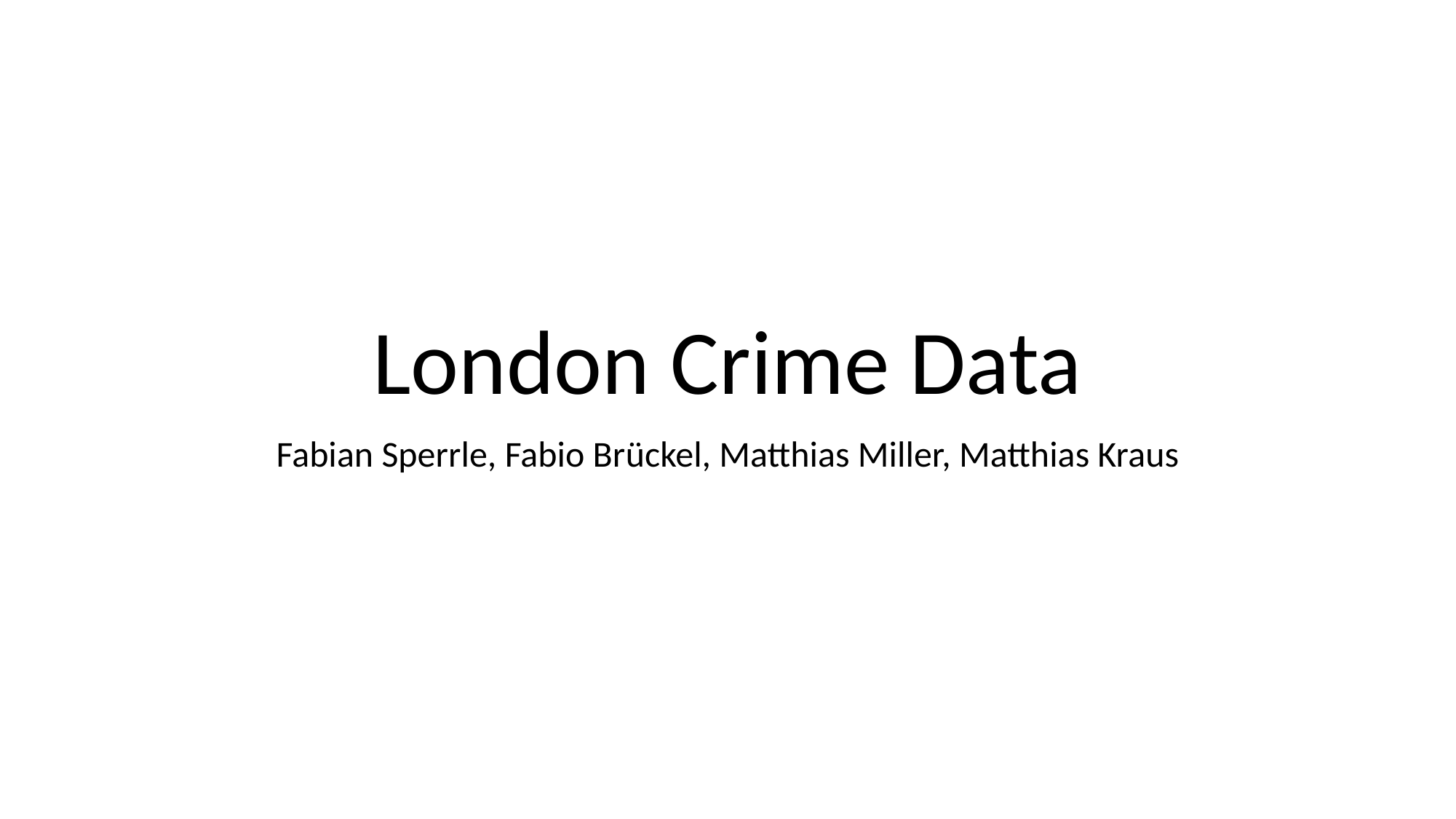

# London Crime Data
Fabian Sperrle, Fabio Brückel, Matthias Miller, Matthias Kraus